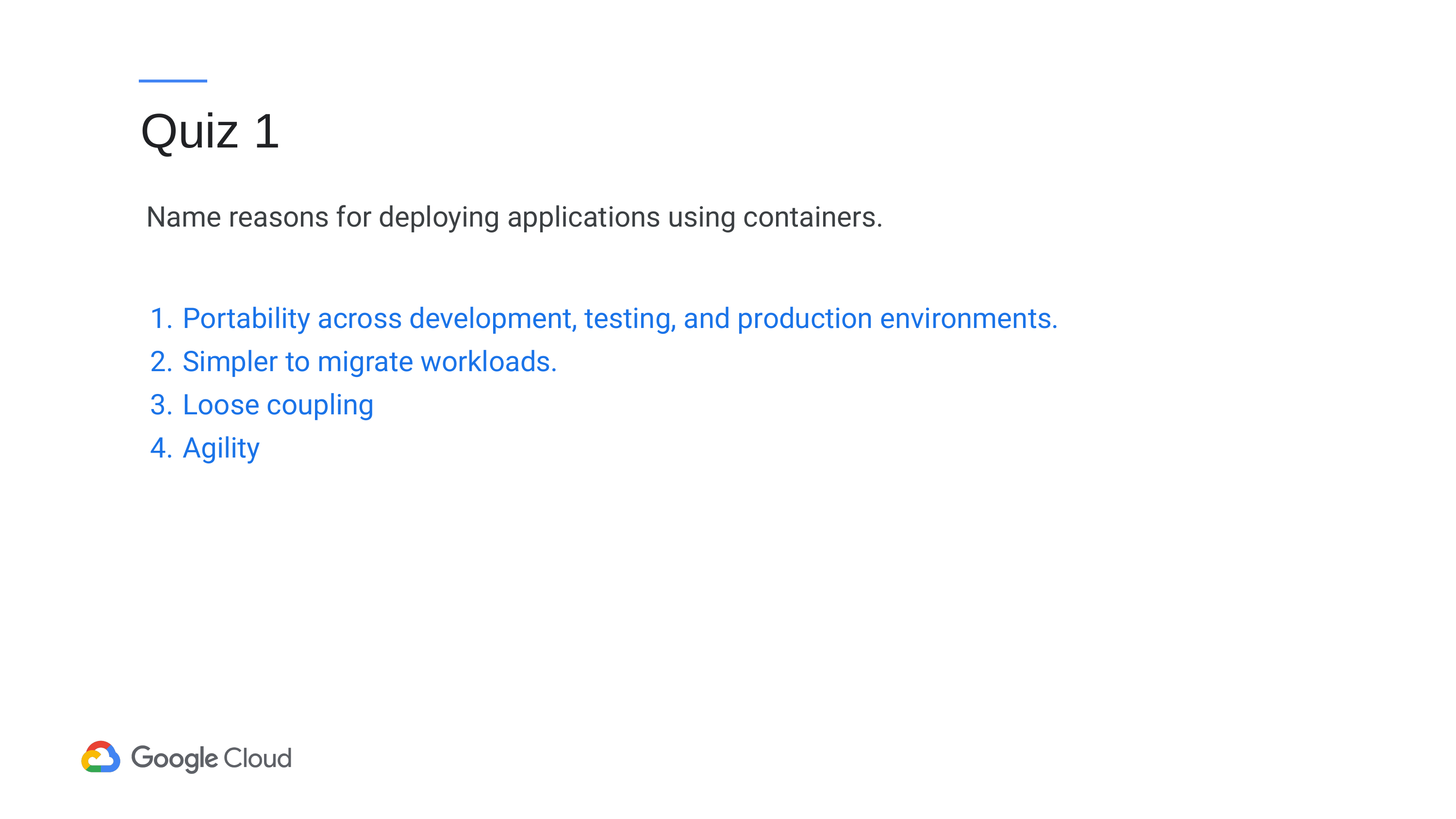

# Quiz 1
| Name reasons for deploying applications using containers. |
| --- |
| Portability across development, testing, and production environments. Simpler to migrate workloads. Loose coupling Agility |